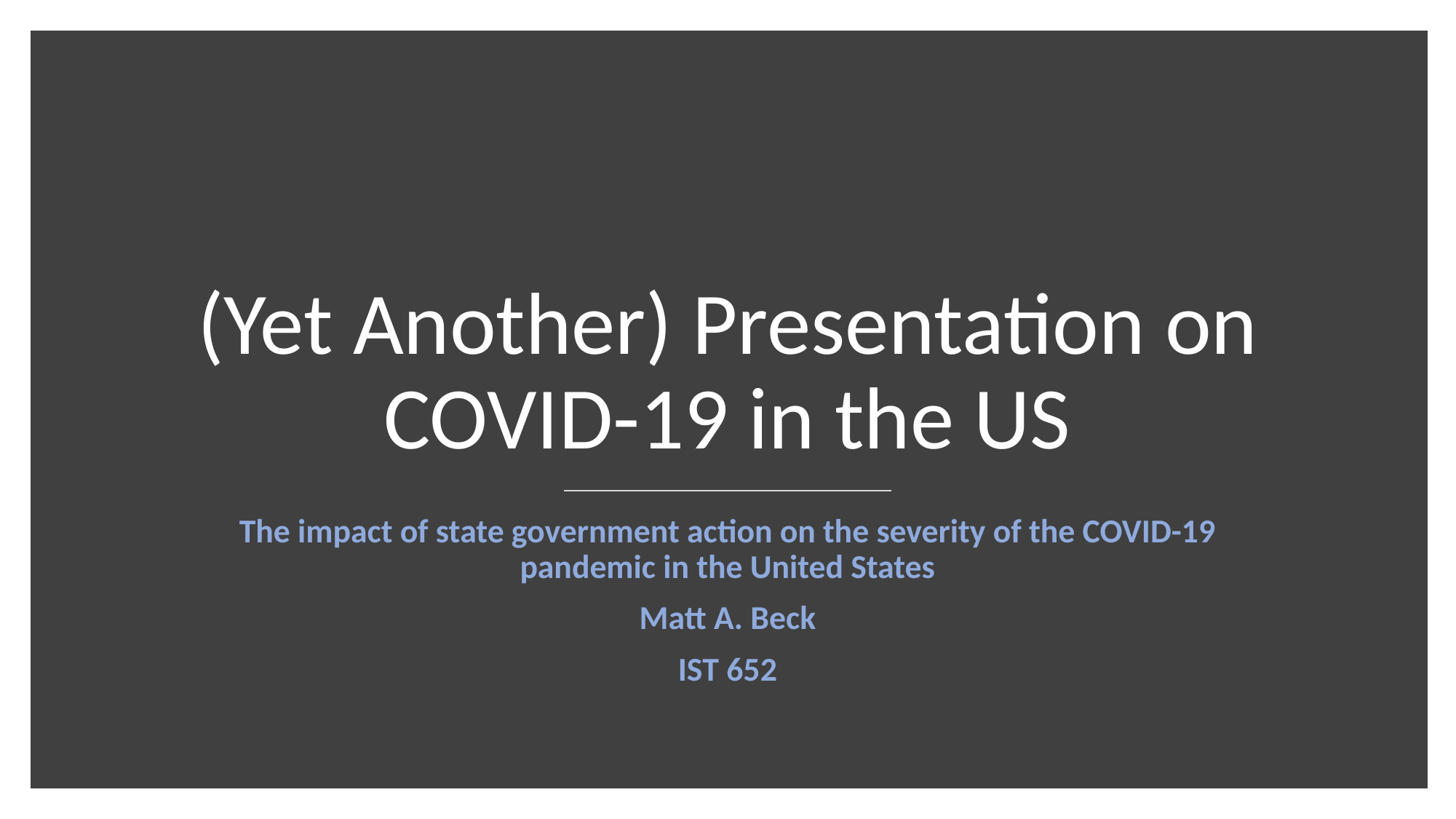

# (Yet Another) Presentation on COVID-19 in the US
The impact of state government action on the severity of the COVID-19 pandemic in the United States
Matt A. Beck
IST 652